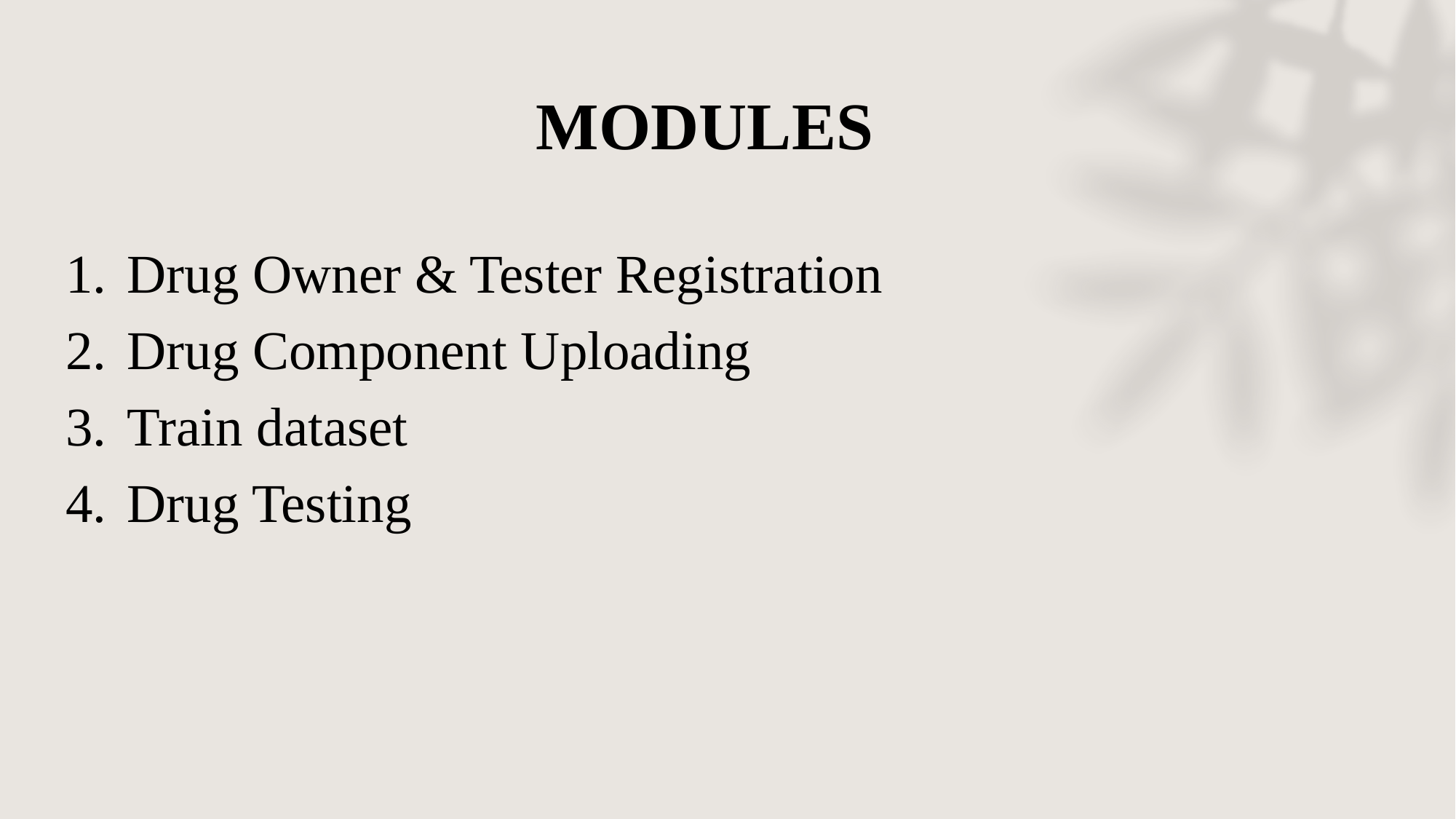

# MODULES
Drug Owner & Tester Registration
Drug Component Uploading
Train dataset
Drug Testing